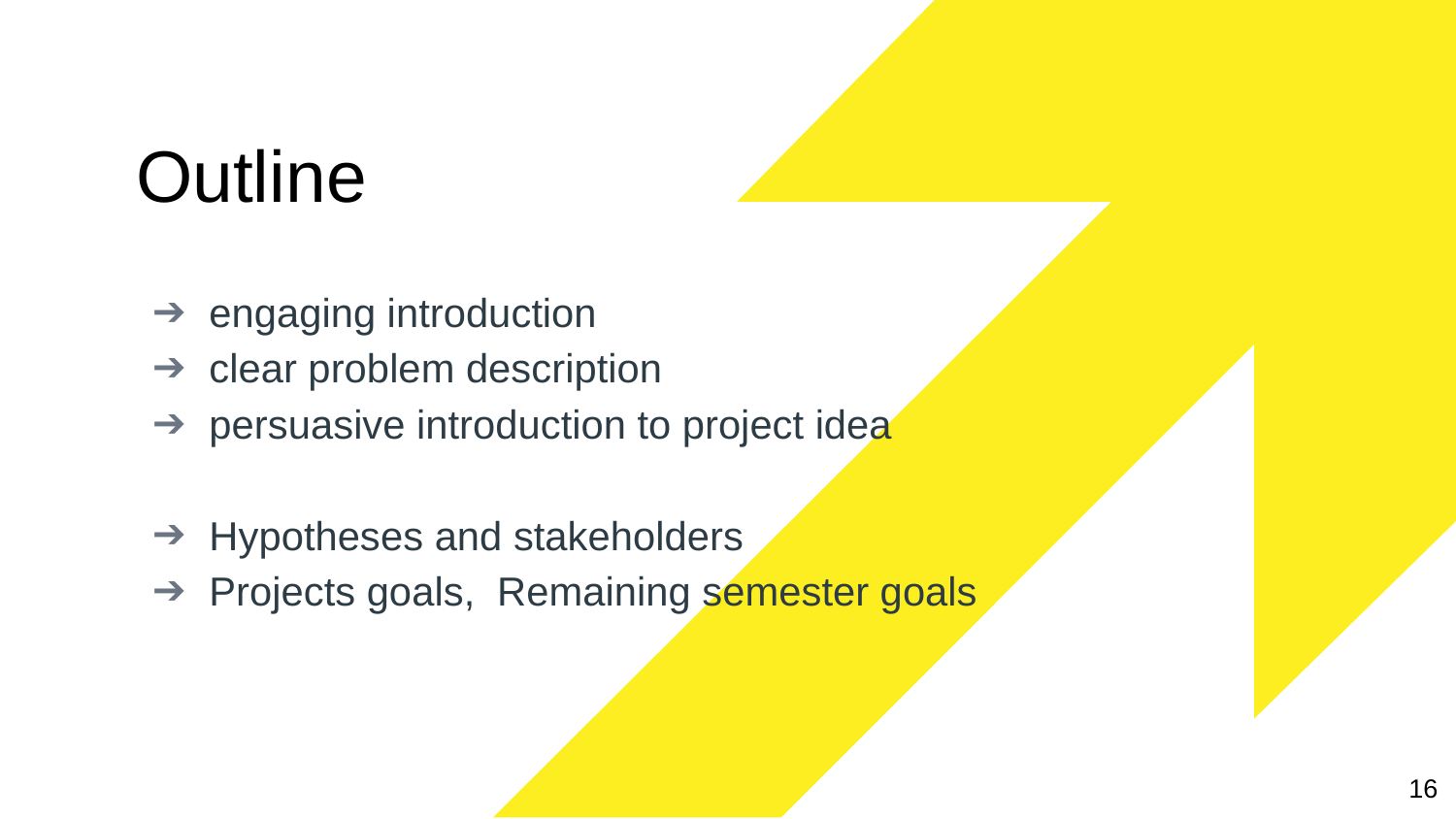

# Outline
engaging introduction
clear problem description
persuasive introduction to project idea

Hypotheses and stakeholders
Projects goals,  Remaining semester goals
16